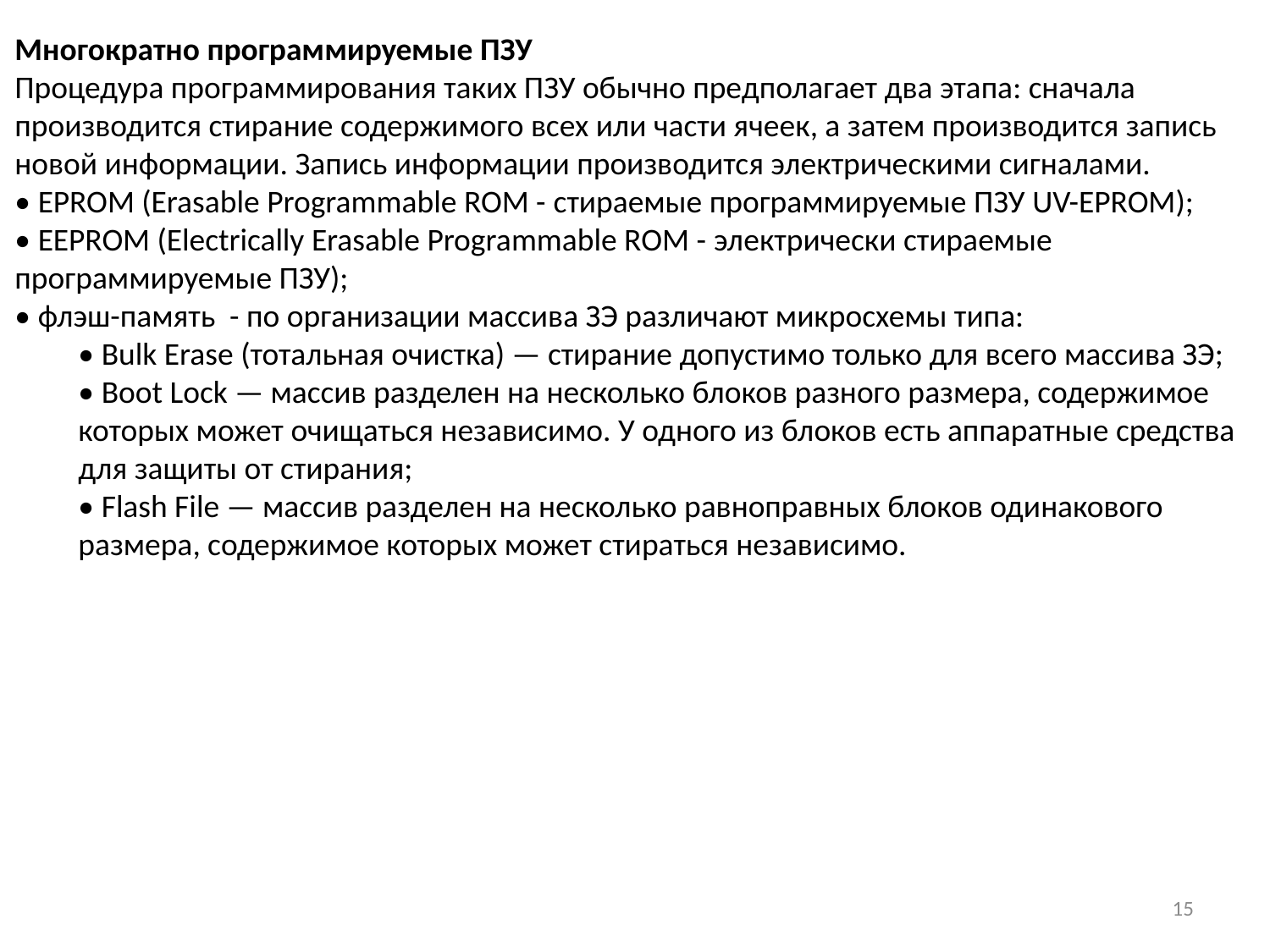

Многократно программируемые ПЗУ
Процедура программирования таких ПЗУ обычно предполагает два этапа: сначала производится стирание содержимого всех или части ячеек, а затем производится запись новой информации. Запись информации производится электрическими сигналами.
• EPROM (Erasable Programmable ROM - стираемые программируемые ПЗУ UV-EPROM);
• EEPROM (Electrically Erasable Programmable ROM - электрически стираемые программируемые ПЗУ);
• флэш-память  - по организации массива ЗЭ различают микросхемы типа:
• Bulk Erase (тотальная очистка) — стирание допустимо только для всего массива ЗЭ;
• Boot Lock — массив разделен на несколько блоков разного размера, содержимое которых может очищаться независимо. У одного из блоков есть аппаратные средства для защиты от стирания;
• Flash File — массив разделен на несколько равноправных блоков одинакового размера, содержимое которых может стираться независимо.

15